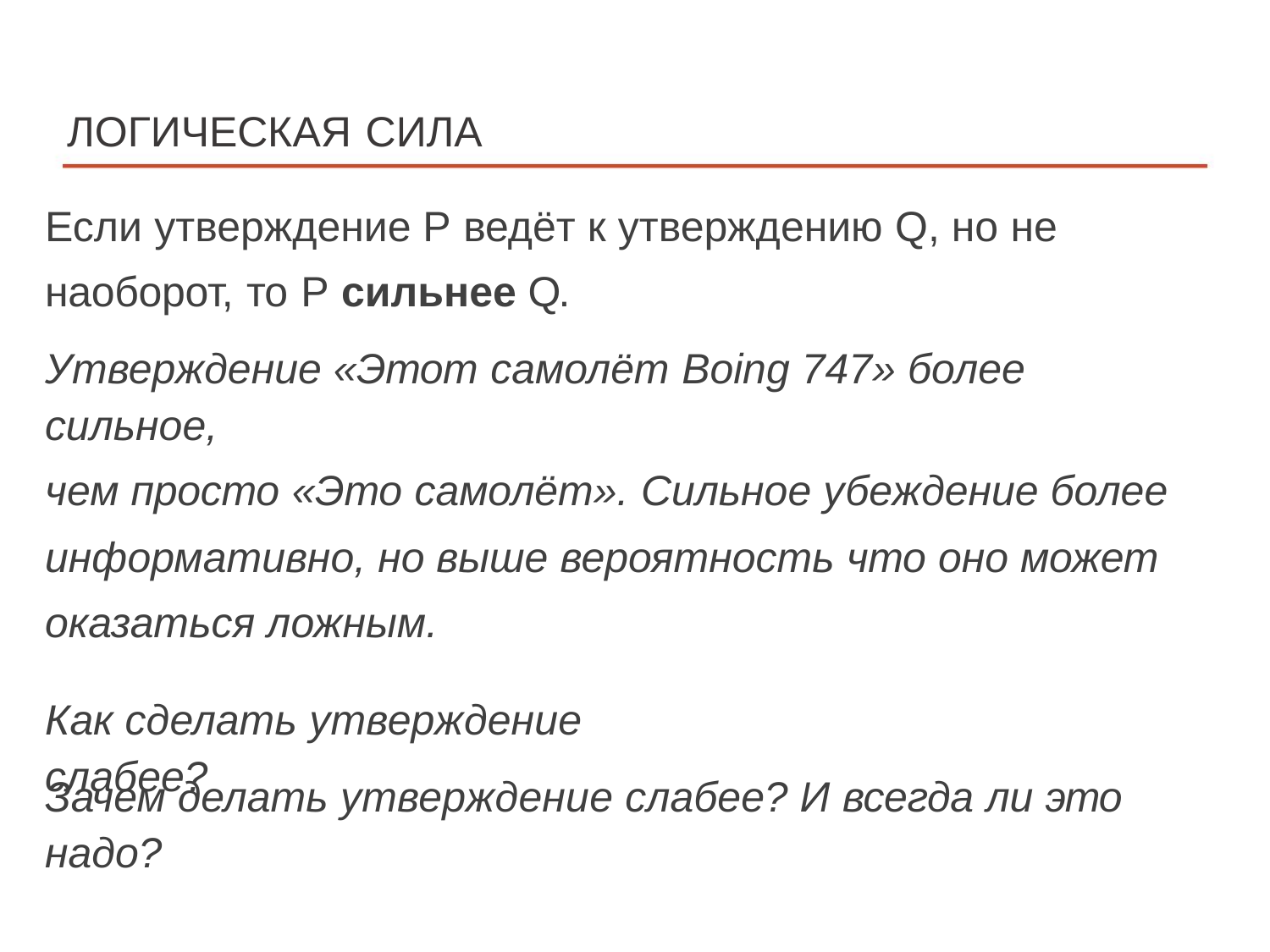

ЛОГИЧЕСКАЯ СИЛА
Если утверждение P ведёт к утверждению Q, но не
наоборот, то P сильнее Q.
Утверждение «Этот самолёт Boing 747» более сильное,
чем просто «Это самолёт». Сильное убеждение более
информативно, но выше вероятность что оно может
оказаться ложным.
Как сделать утверждение слабее?
Зачем делать утверждение слабее? И всегда ли это надо?